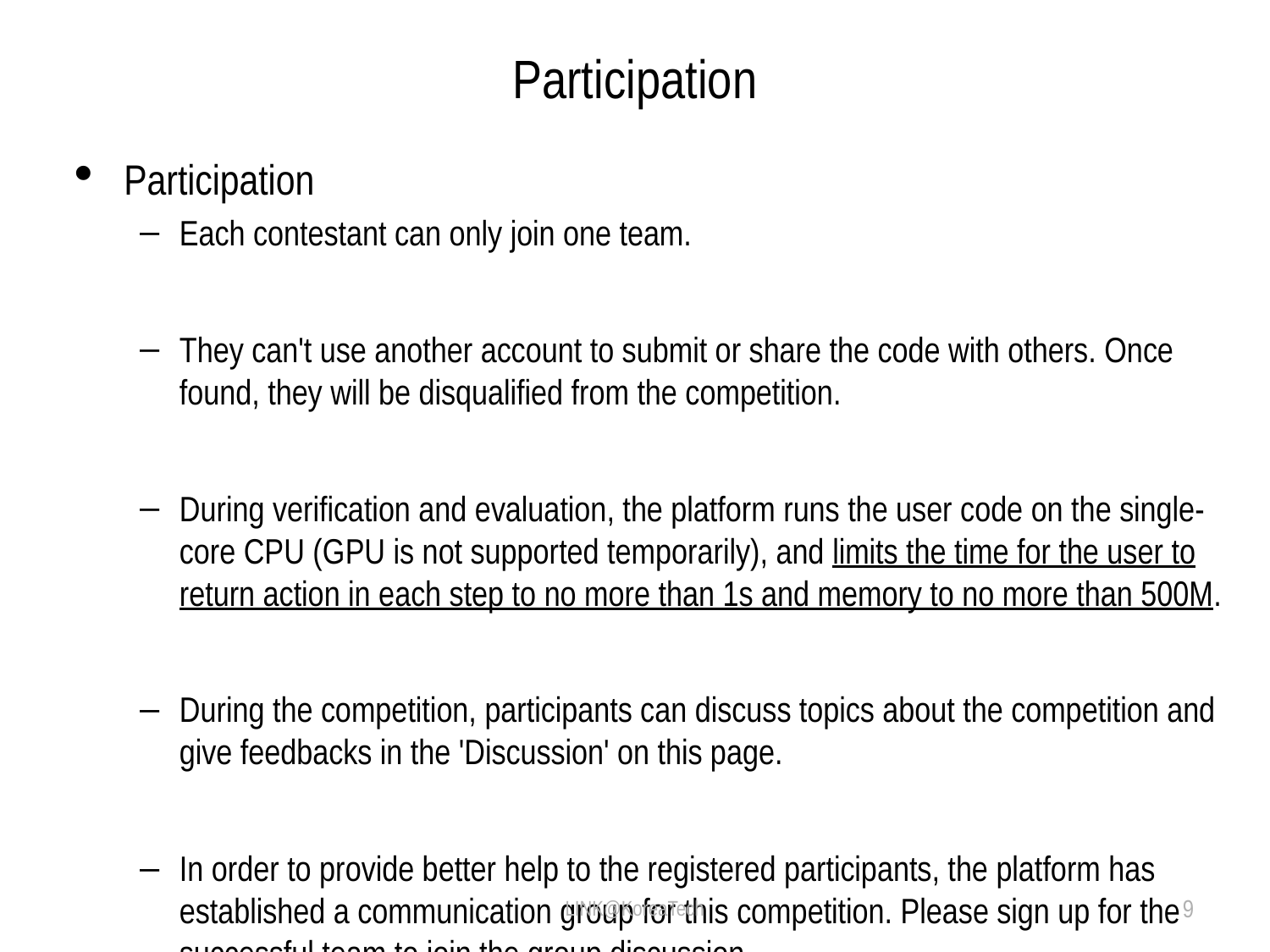

# Participation
Participation
Each contestant can only join one team.

They can't use another account to submit or share the code with others. Once found, they will be disqualified from the competition.

During verification and evaluation, the platform runs the user code on the single-core CPU (GPU is not supported temporarily), and limits the time for the user to return action in each step to no more than 1s and memory to no more than 500M.

During the competition, participants can discuss topics about the competition and give feedbacks in the 'Discussion' on this page.

In order to provide better help to the registered participants, the platform has established a communication group for this competition. Please sign up for the successful team to join the group discussion.
LINK@KoreaTech
9